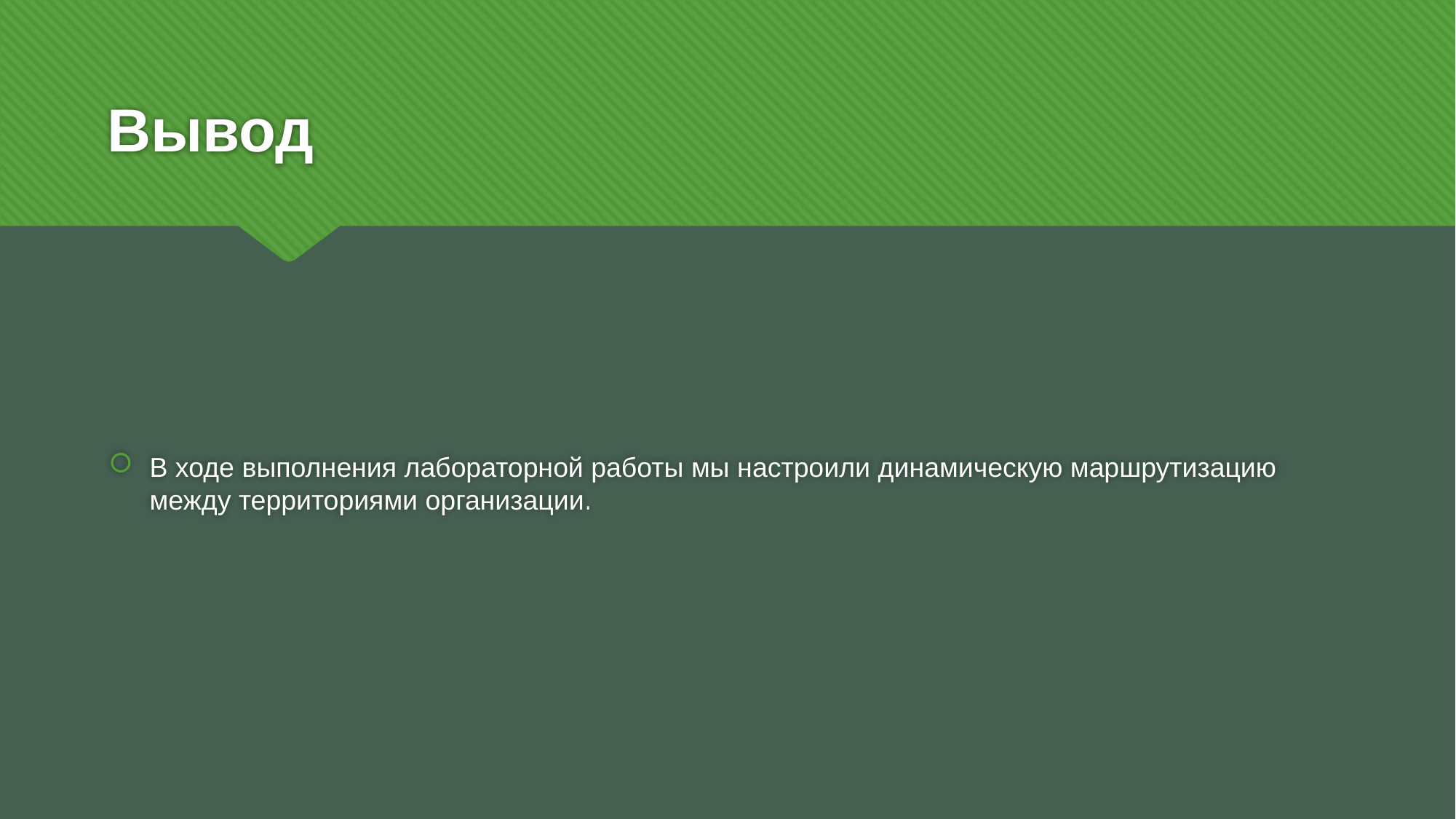

# Вывод
В ходе выполнения лабораторной работы мы настроили динамическую маршрутизацию между территориями организации.